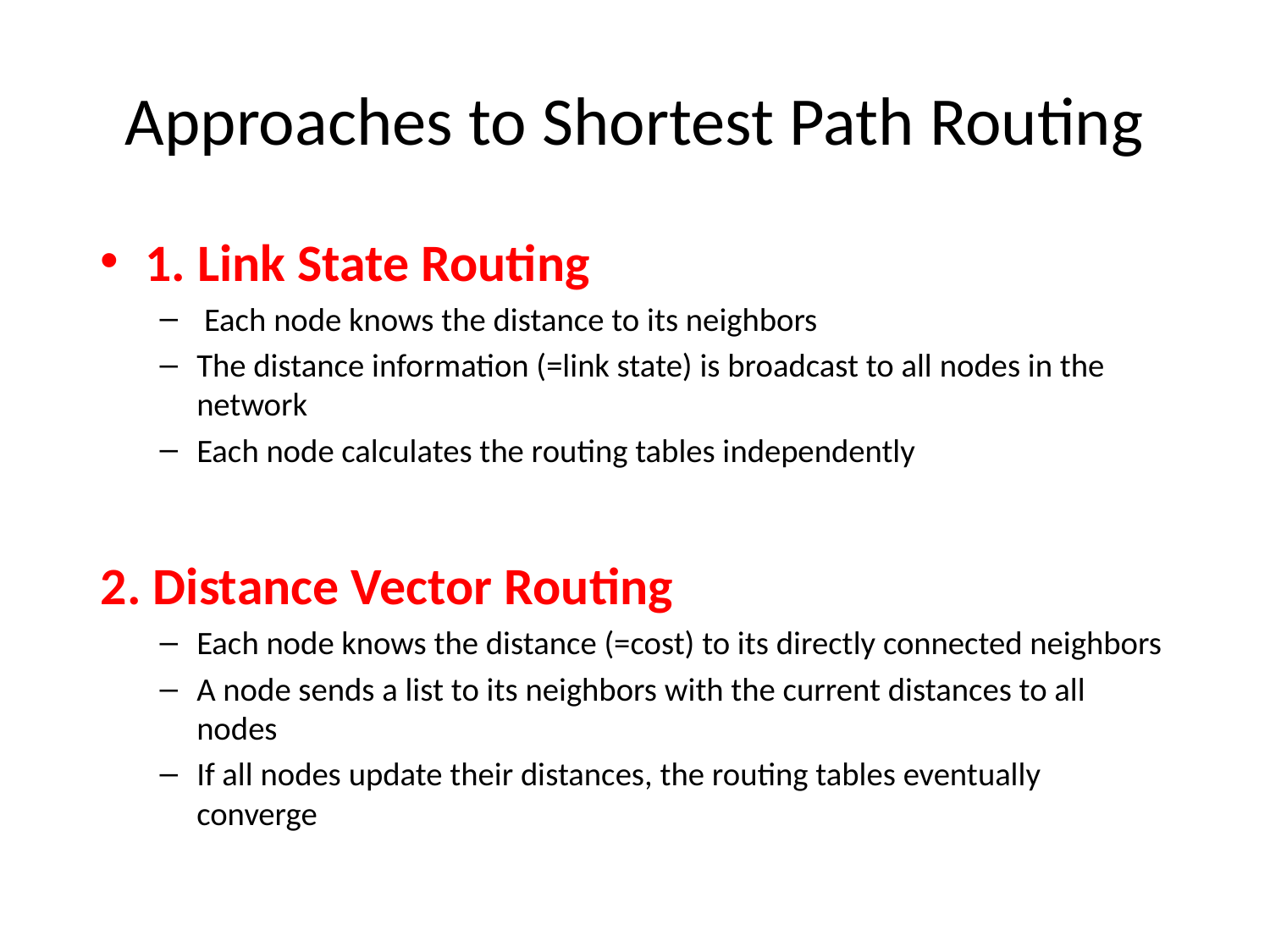

# Approaches to Shortest Path Routing
1. Link State Routing
 Each node knows the distance to its neighbors
The distance information (=link state) is broadcast to all nodes in the network
Each node calculates the routing tables independently

2. Distance Vector Routing
Each node knows the distance (=cost) to its directly connected neighbors
A node sends a list to its neighbors with the current distances to all nodes
If all nodes update their distances, the routing tables eventually converge